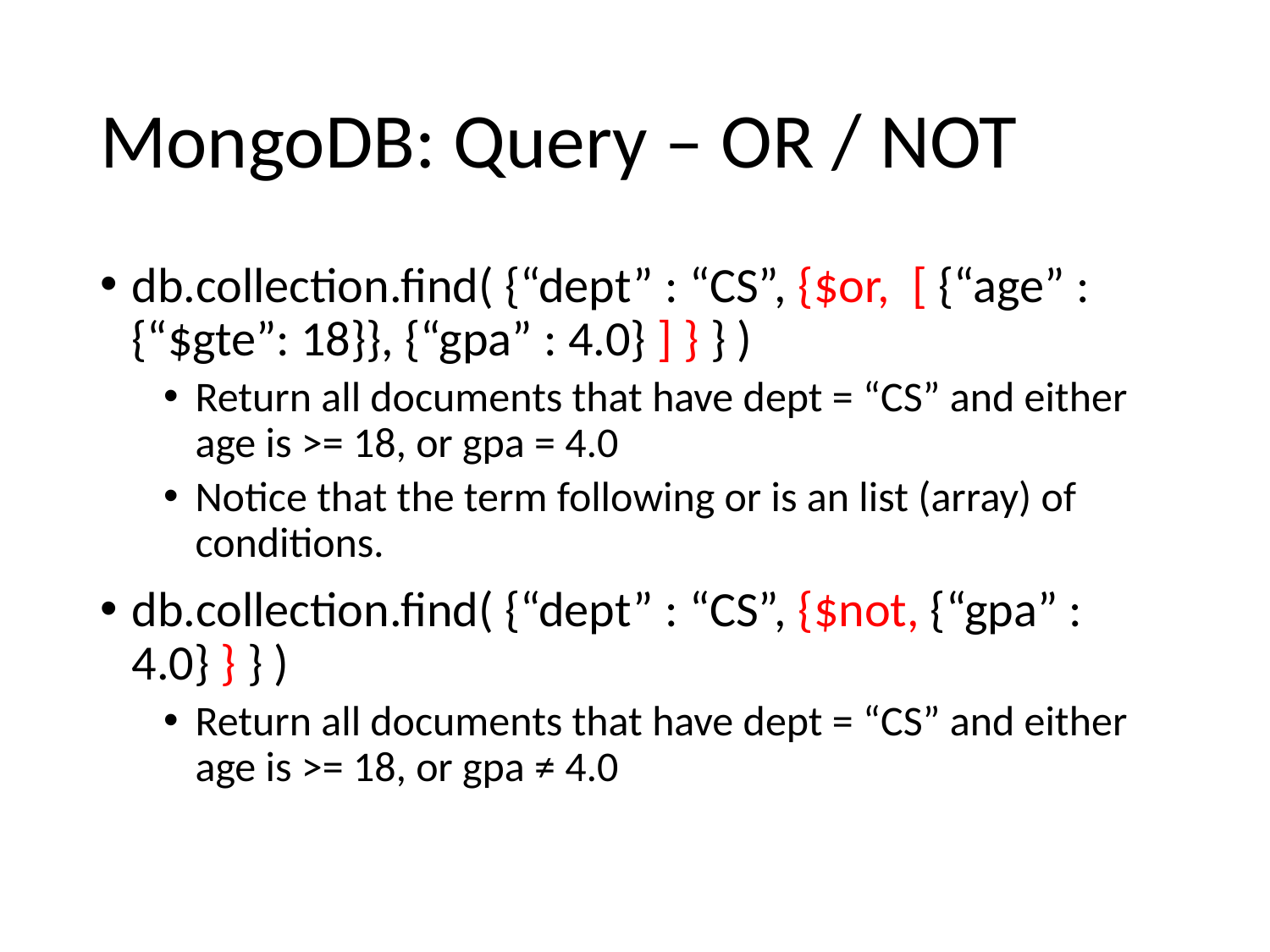

# MongoDB: Query – OR / NOT
db.collection.find( {“dept” : “CS”, {$or,  [ {“age” : {“$gte”: 18}}, {“gpa” : 4.0} ] } } )
Return all documents that have dept = “CS” and either age is >= 18, or gpa = 4.0
Notice that the term following or is an list (array) of conditions.
db.collection.find( {“dept” : “CS”, {$not, {“gpa” : 4.0} } } )
Return all documents that have dept = “CS” and either age is >= 18, or gpa ≠ 4.0